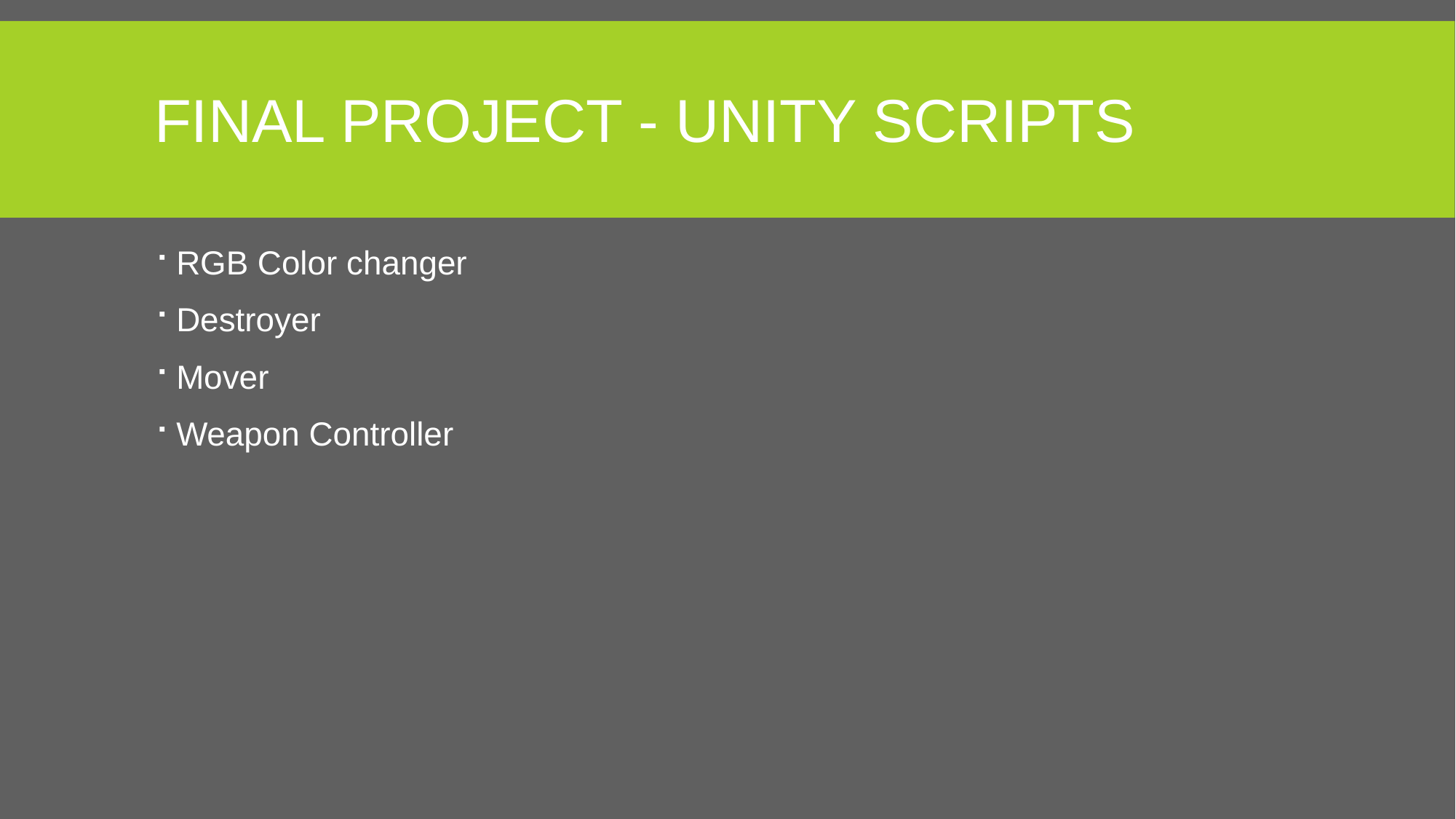

# FINAL PROJECT - UNITY SCRIPTS
RGB Color changer
Destroyer
Mover
Weapon Controller